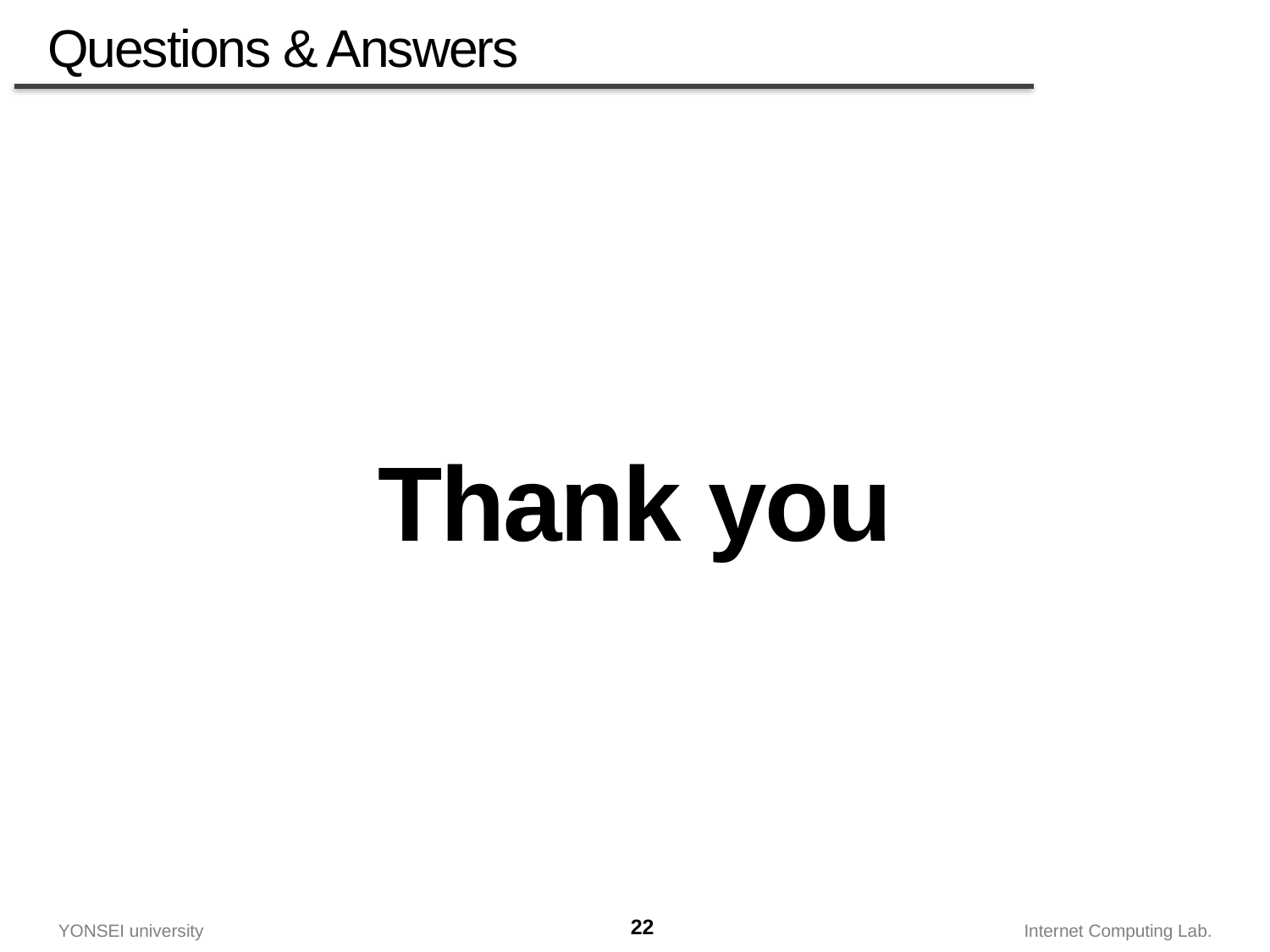

# Questions & Answers
Thank you
22